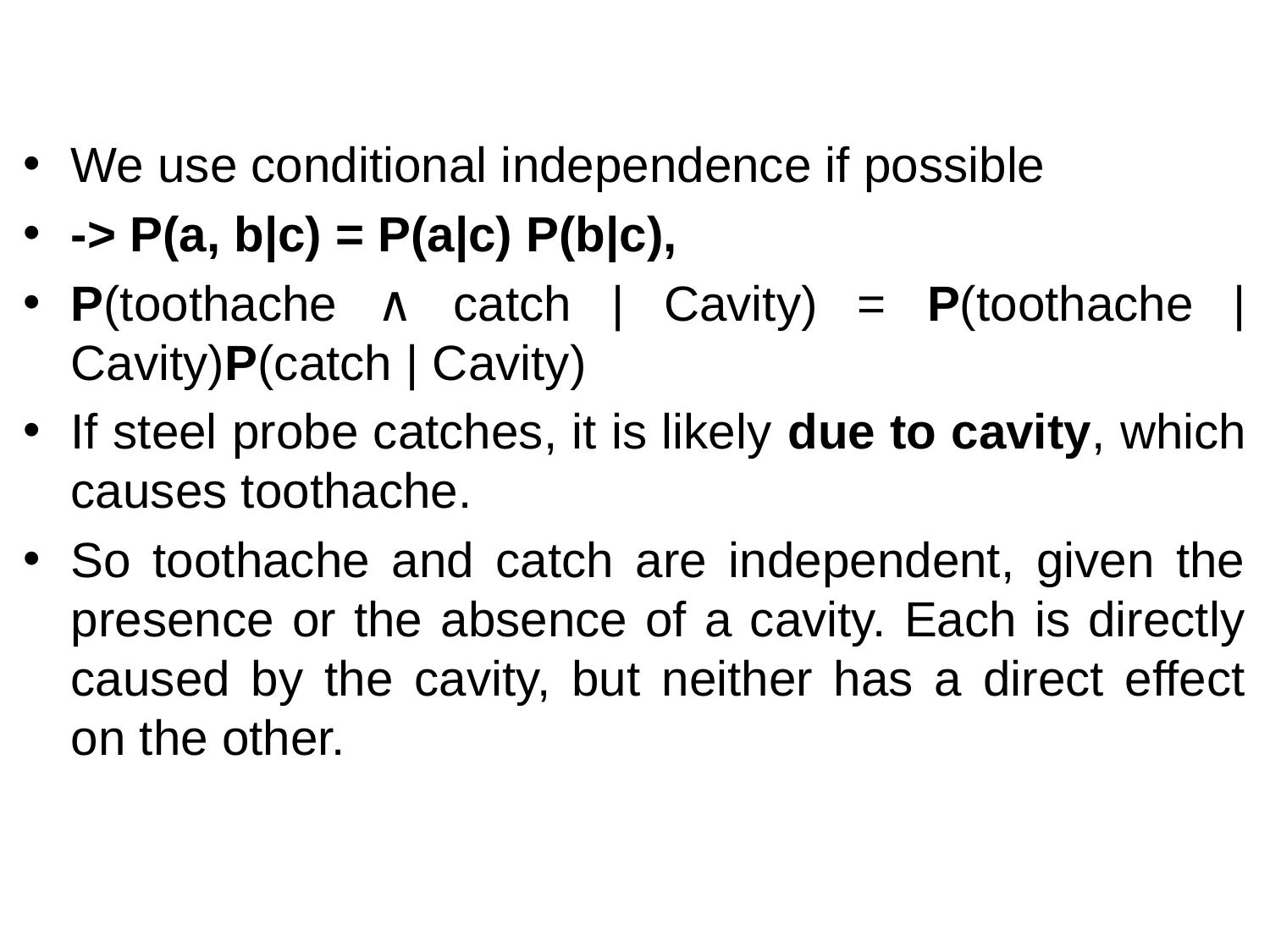

#
We use conditional independence if possible
-> P(a, b|c) = P(a|c) P(b|c),
P(toothache ∧ catch | Cavity) = P(toothache | Cavity)P(catch | Cavity)
If steel probe catches, it is likely due to cavity, which causes toothache.
So toothache and catch are independent, given the presence or the absence of a cavity. Each is directly caused by the cavity, but neither has a direct effect on the other.